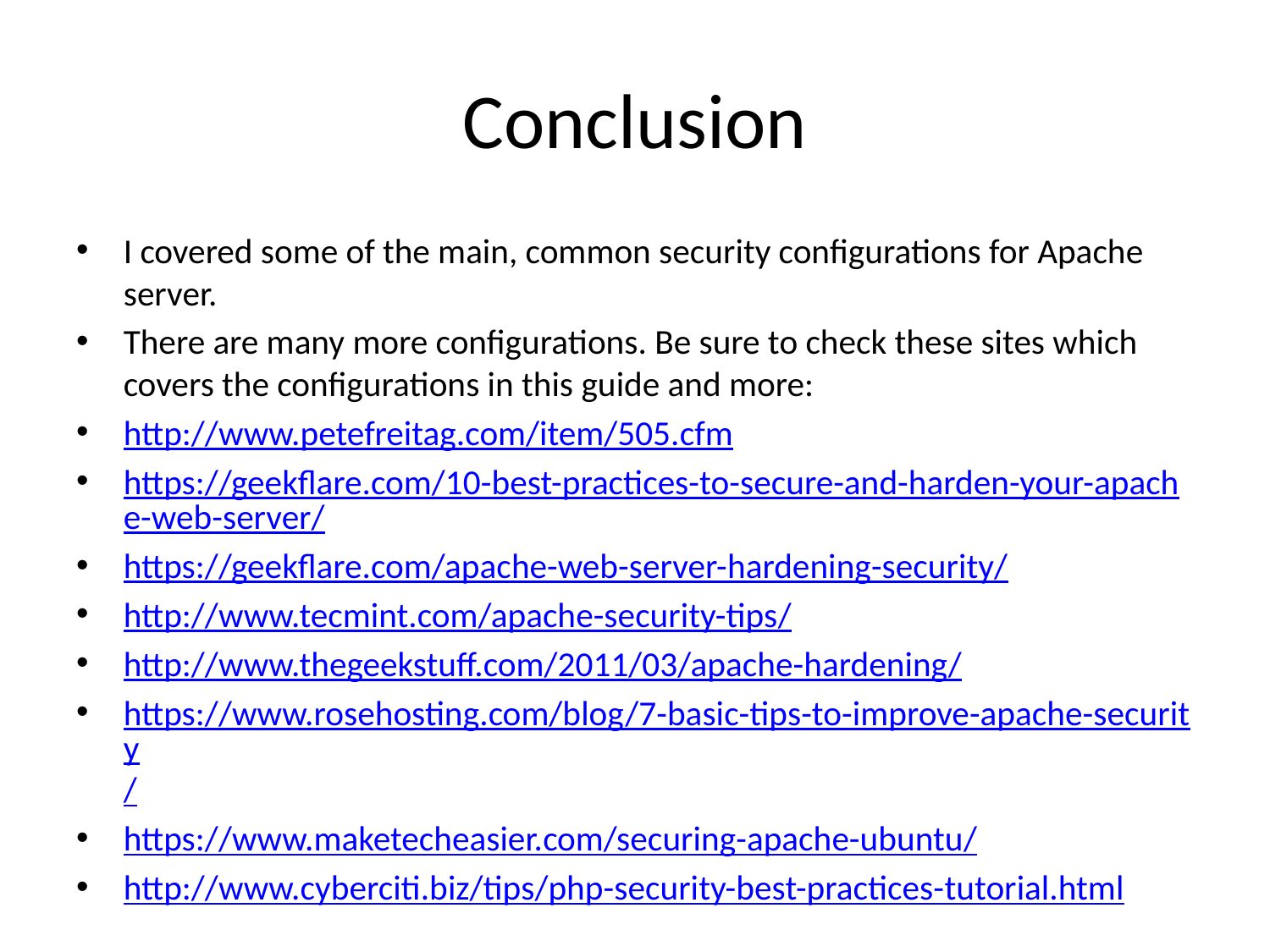

# Conclusion
I covered some of the main, common security configurations for Apache server.
There are many more configurations. Be sure to check these sites which covers the configurations in this guide and more:
http://www.petefreitag.com/item/505.cfm
https://geekflare.com/10-best-practices-to-secure-and-harden-your-apache-web-server/
https://geekflare.com/apache-web-server-hardening-security/
http://www.tecmint.com/apache-security-tips/
http://www.thegeekstuff.com/2011/03/apache-hardening/
https://www.rosehosting.com/blog/7-basic-tips-to-improve-apache-security/
https://www.maketecheasier.com/securing-apache-ubuntu/
http://www.cyberciti.biz/tips/php-security-best-practices-tutorial.html